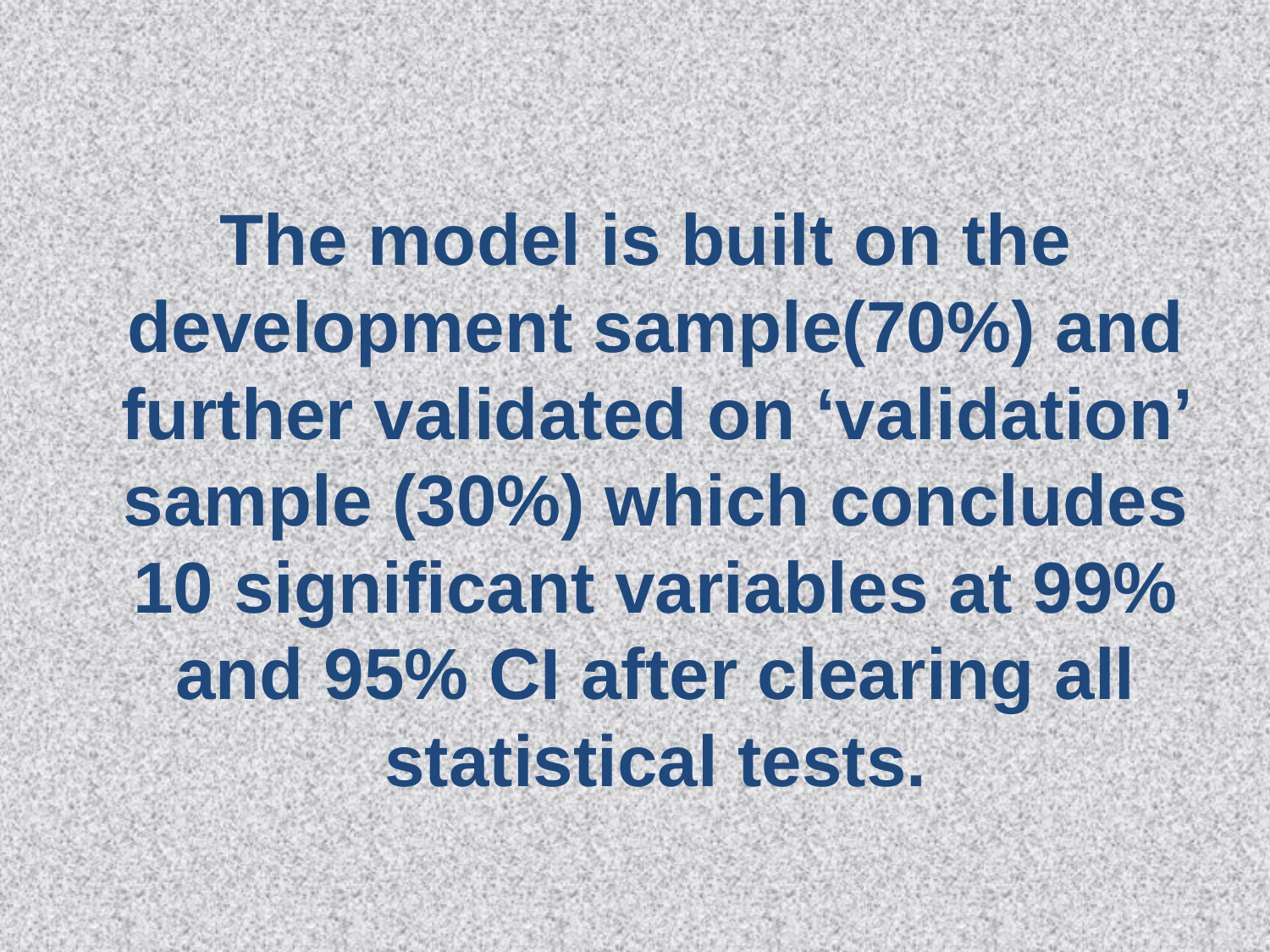

# The model is built on the  development sample(70%) and further validated on ‘validation’ sample (30%) which concludes 10 significant variables at 99% and 95% CI after clearing all statistical tests.